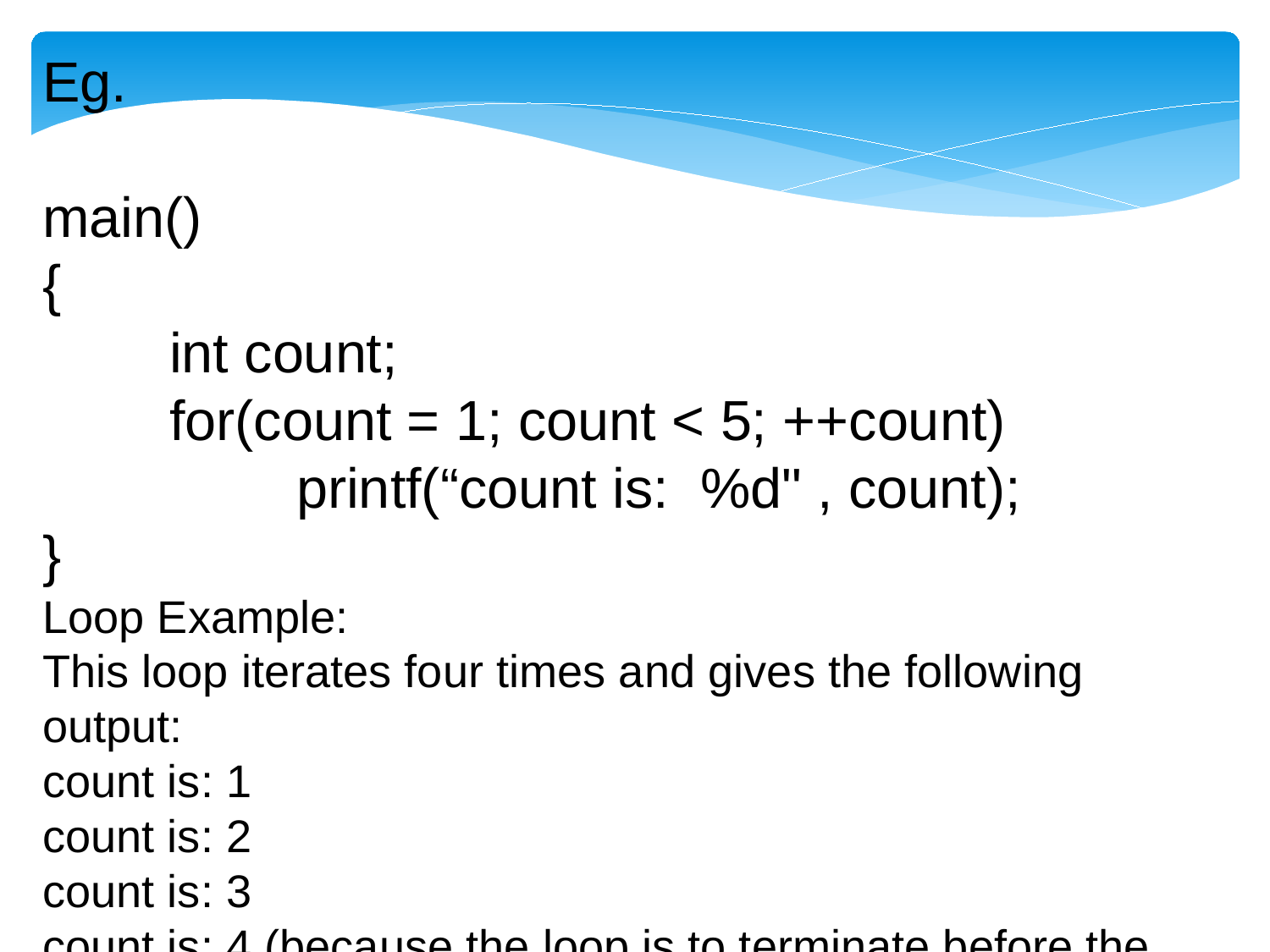

Eg.

main()
{
	int count;
	for(count = 1; count < 5; ++count)
		printf(“count is:  %d" , count);
}
Loop Example:
This loop iterates four times and gives the following output:
count is: 1
count is: 2
count is: 3
count is: 4 (because the loop is to terminate before the 5th)